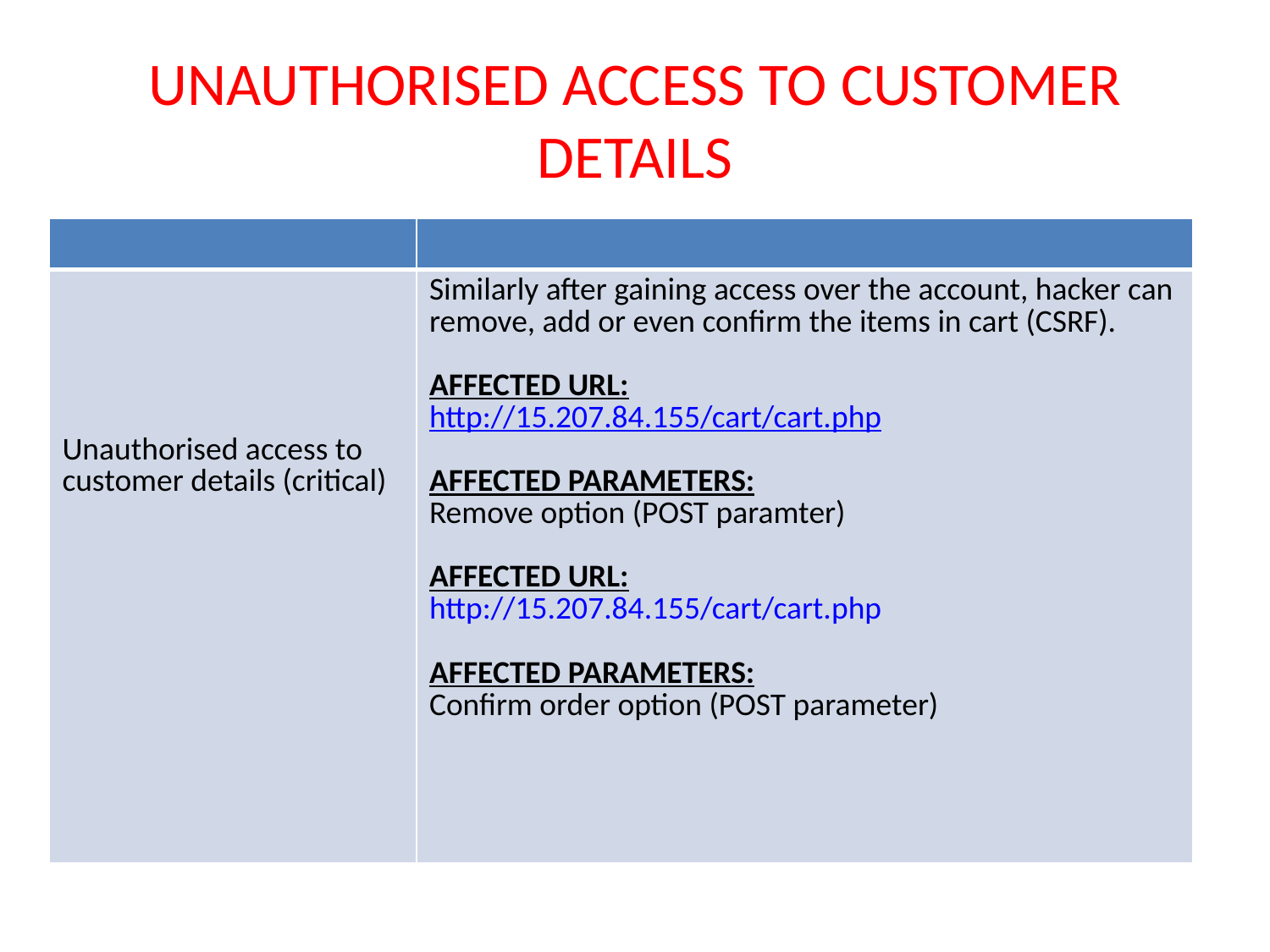

# UNAUTHORISED ACCESS TO CUSTOMER DETAILS
|  |  |
| --- | --- |
| Unauthorised access to customer details (critical) | Similarly after gaining access over the account, hacker can remove, add or even confirm the items in cart (CSRF). AFFECTED URL: http://15.207.84.155/cart/cart.php AFFECTED PARAMETERS: Remove option (POST paramter) AFFECTED URL: http://15.207.84.155/cart/cart.php AFFECTED PARAMETERS: Confirm order option (POST parameter) |